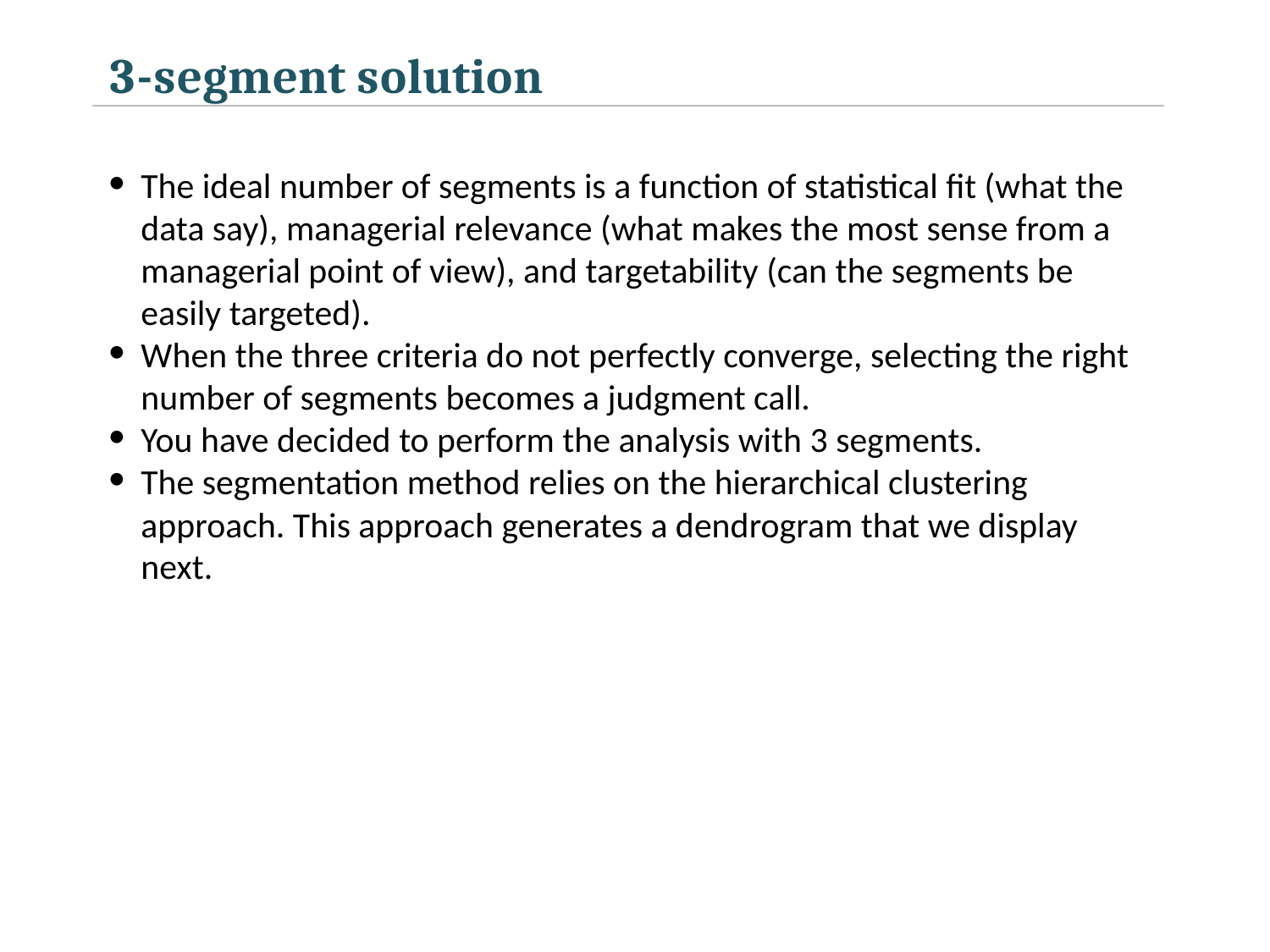

3-segment solution

The ideal number of segments is a function of statistical fit (what the data say), managerial relevance (what makes the most sense from a managerial point of view), and targetability (can the segments be easily targeted).
When the three criteria do not perfectly converge, selecting the right number of segments becomes a judgment call.
You have decided to perform the analysis with 3 segments.
The segmentation method relies on the hierarchical clustering approach. This approach generates a dendrogram that we display next.